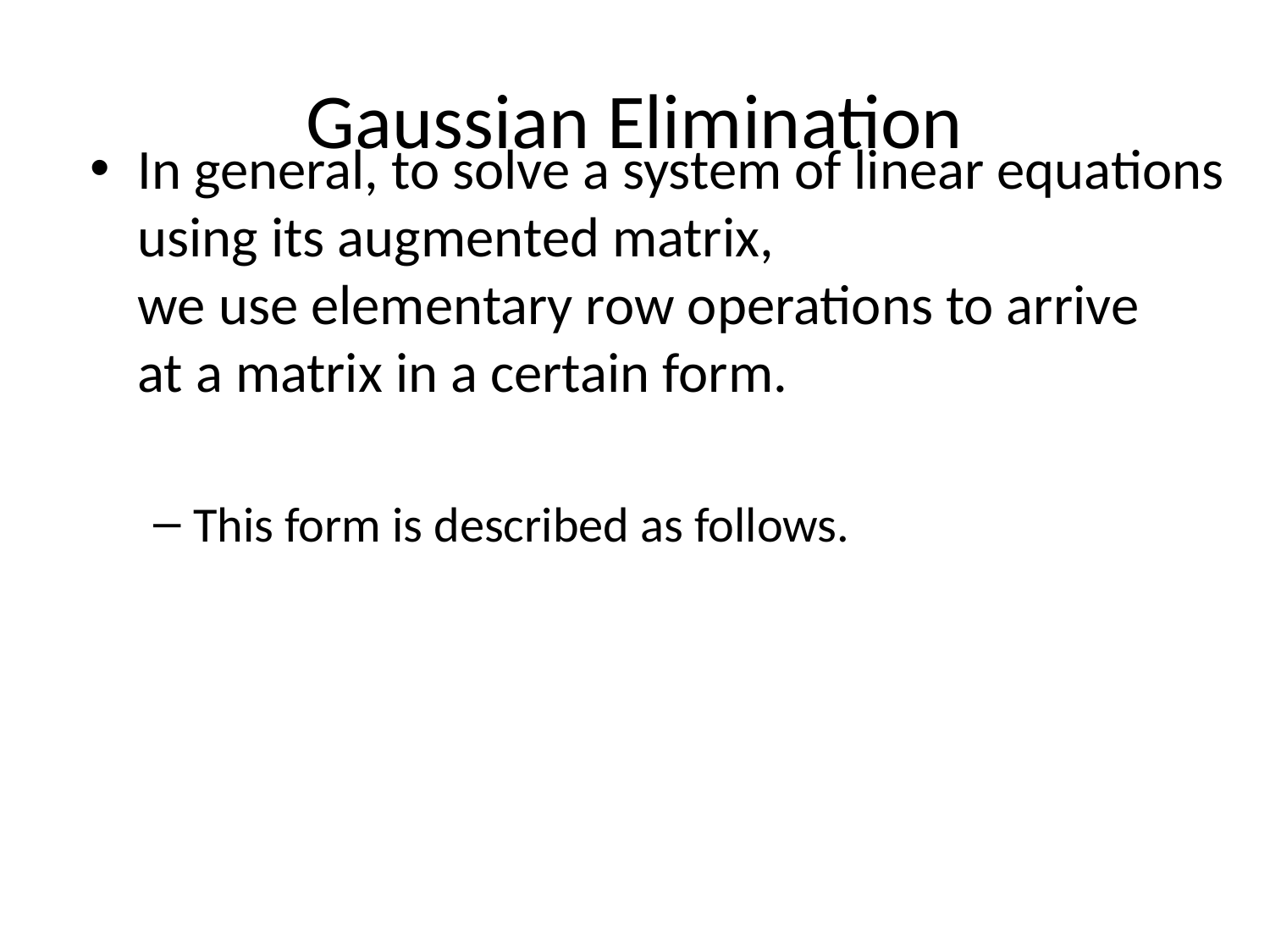

# Gaussian Elimination
In general, to solve a system of linear equations using its augmented matrix,
we use elementary row operations to arrive
at a matrix in a certain form.

This form is described as follows.